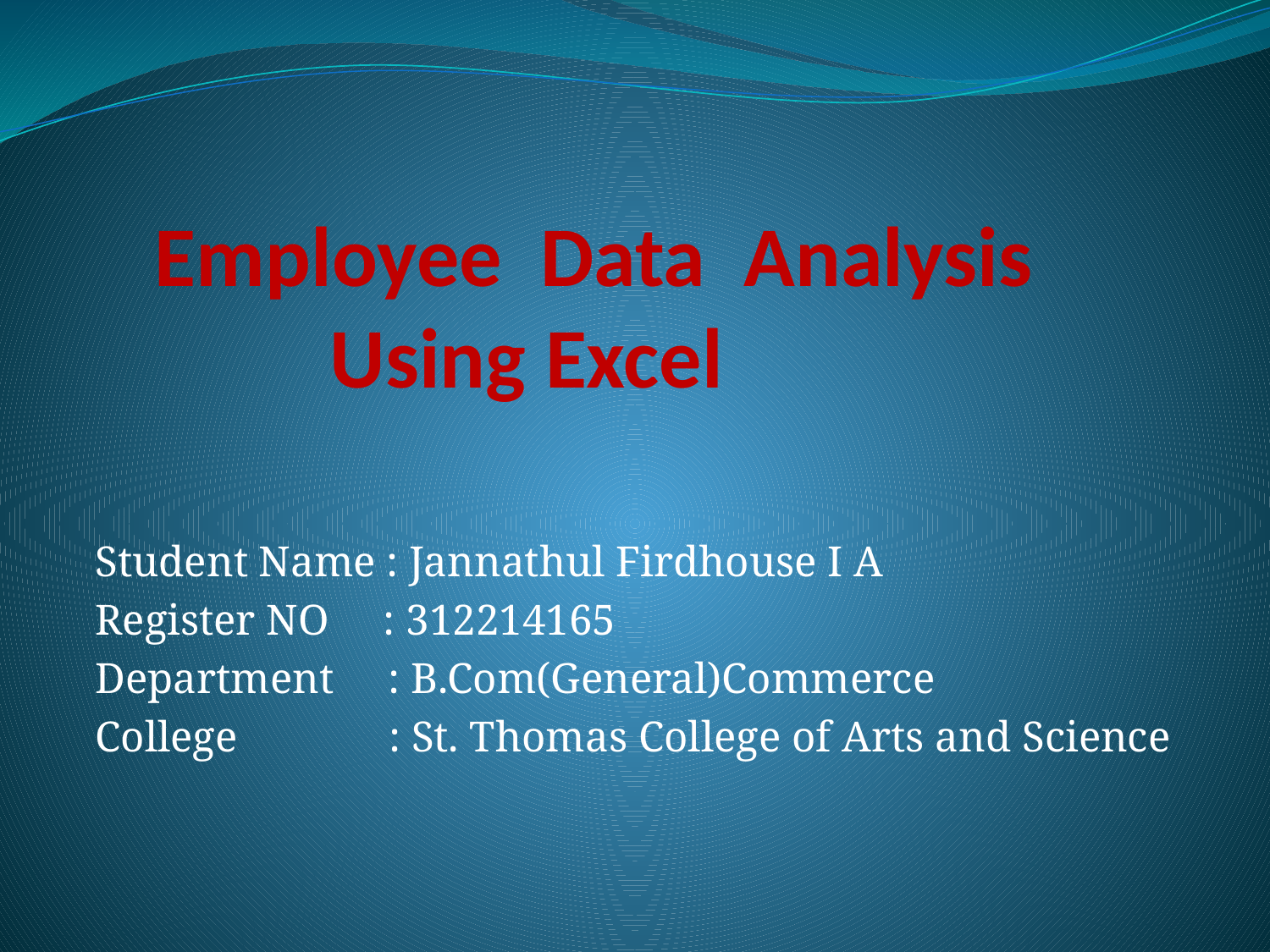

# Employee  Data  Analysis    Using Excel
Student Name : Jannathul Firdhouse I A
Register NO     : 312214165
Department     : B.Com(General)Commerce
College              : St. Thomas College of Arts and Science